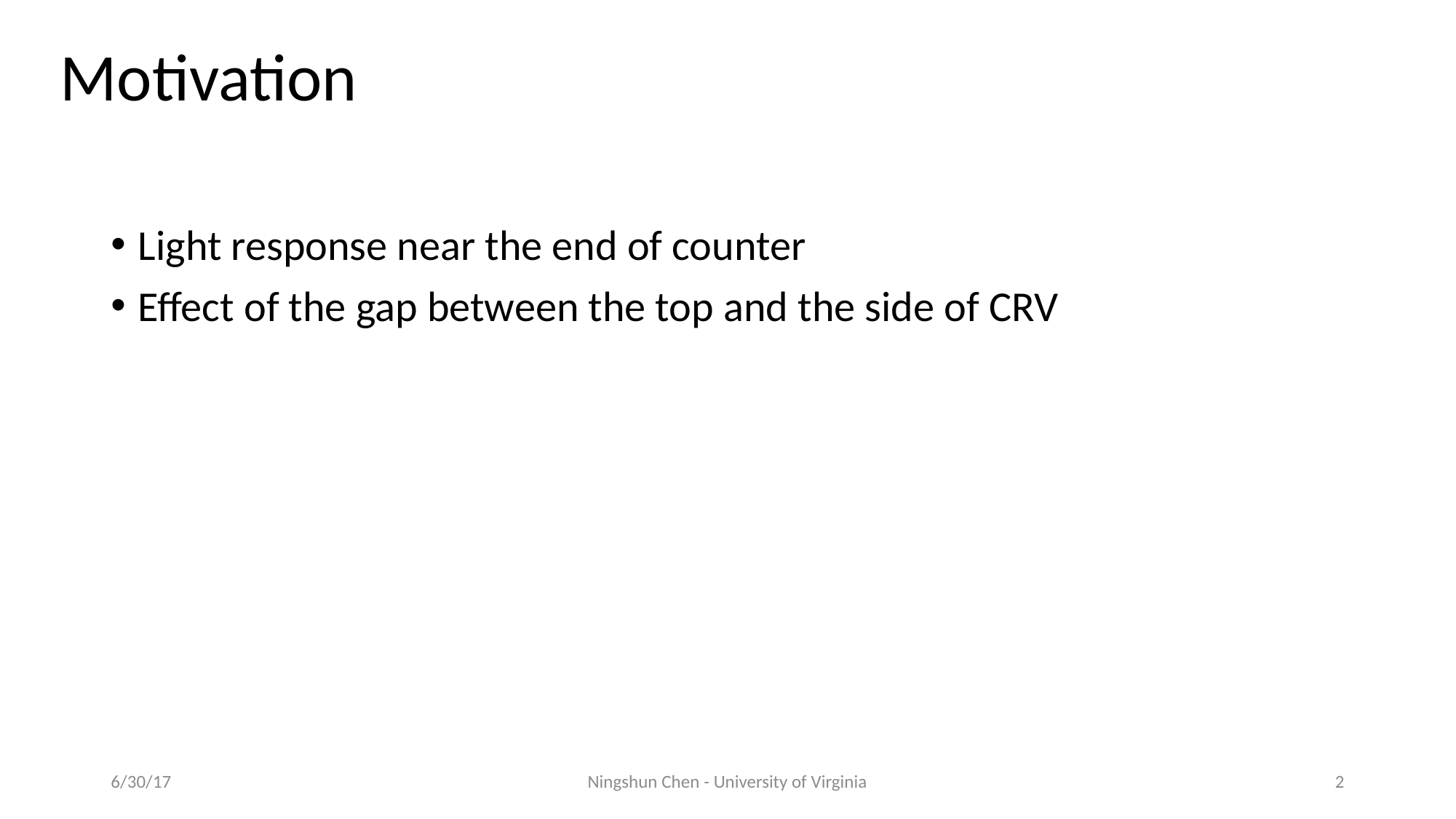

# Motivation
Light response near the end of counter
Effect of the gap between the top and the side of CRV
6/30/17
Ningshun Chen - University of Virginia
2